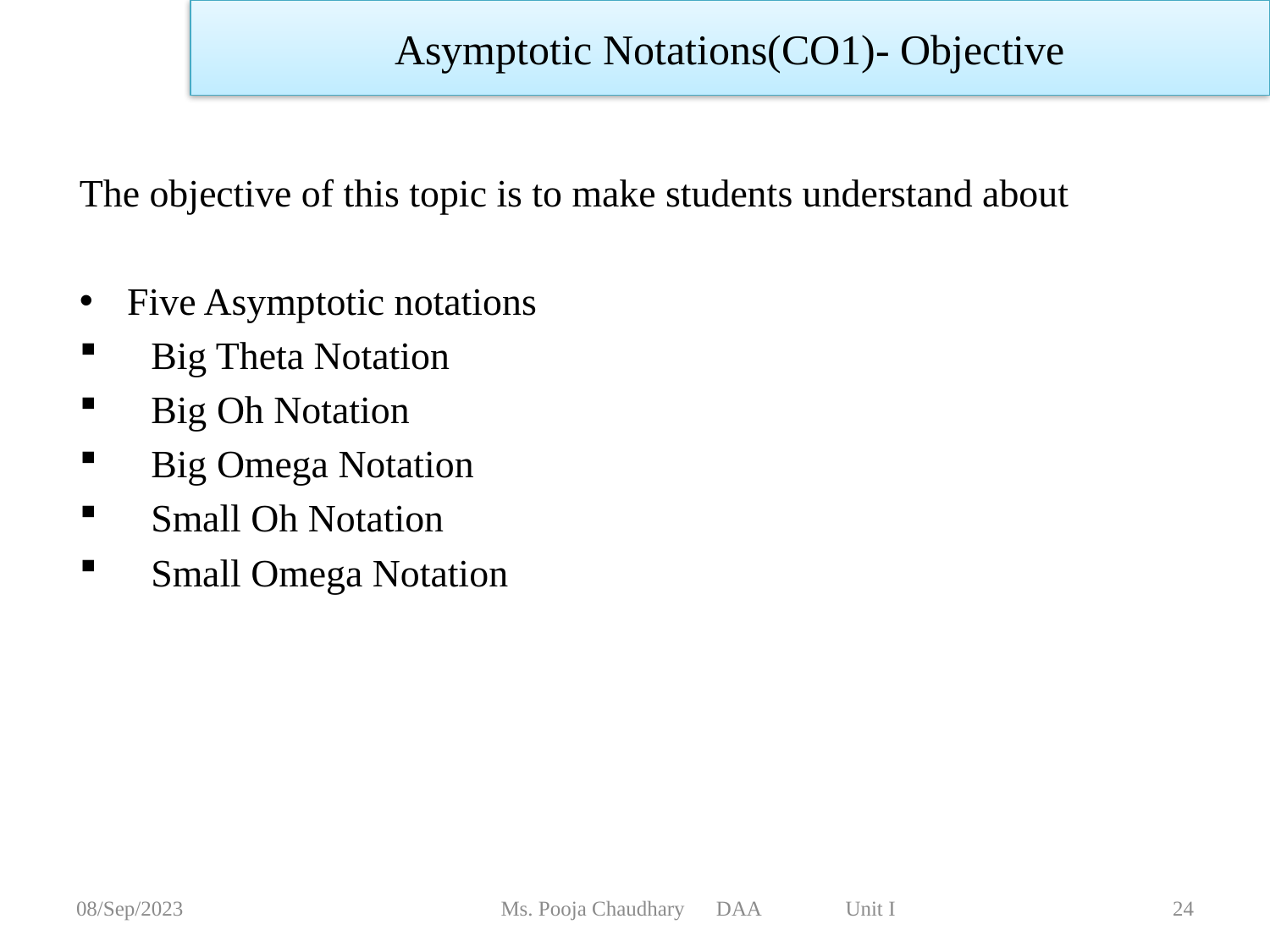

Asymptotic Notations(CO1)- Objective
The objective of this topic is to make students understand about

Five Asymptotic notations
Big Theta Notation
Big Oh Notation
Big Omega Notation
Small Oh Notation
Small Omega Notation

08/Sep/2023
Ms. Pooja Chaudhary      DAA                Unit I
24